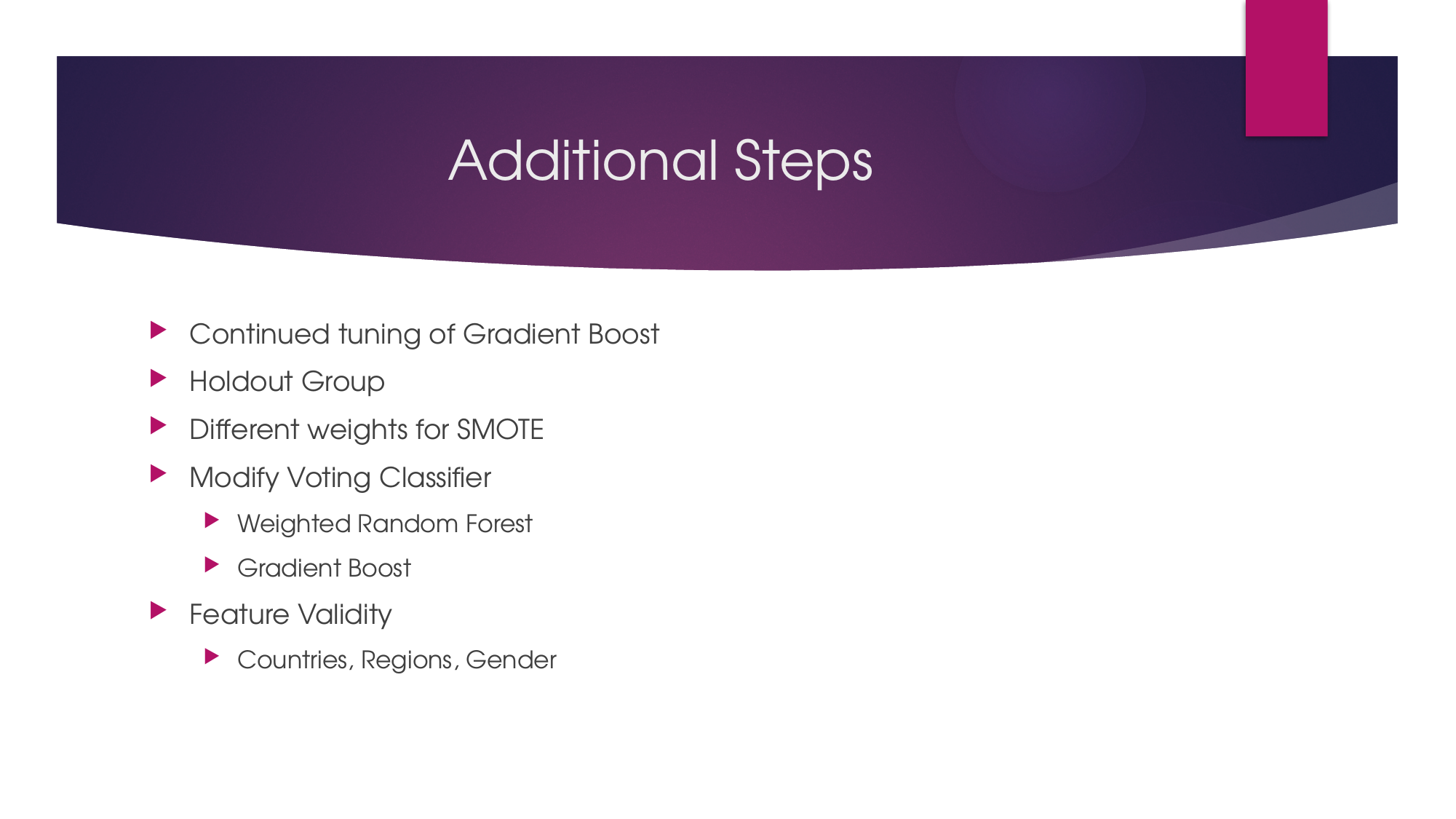

# Additional Steps
Continued tuning of Gradient Boost
Holdout Group
Different weights for SMOTE
Modify Voting Classifier
Weighted Random Forest
Gradient Boost
Feature Validity
Countries, Regions, Gender